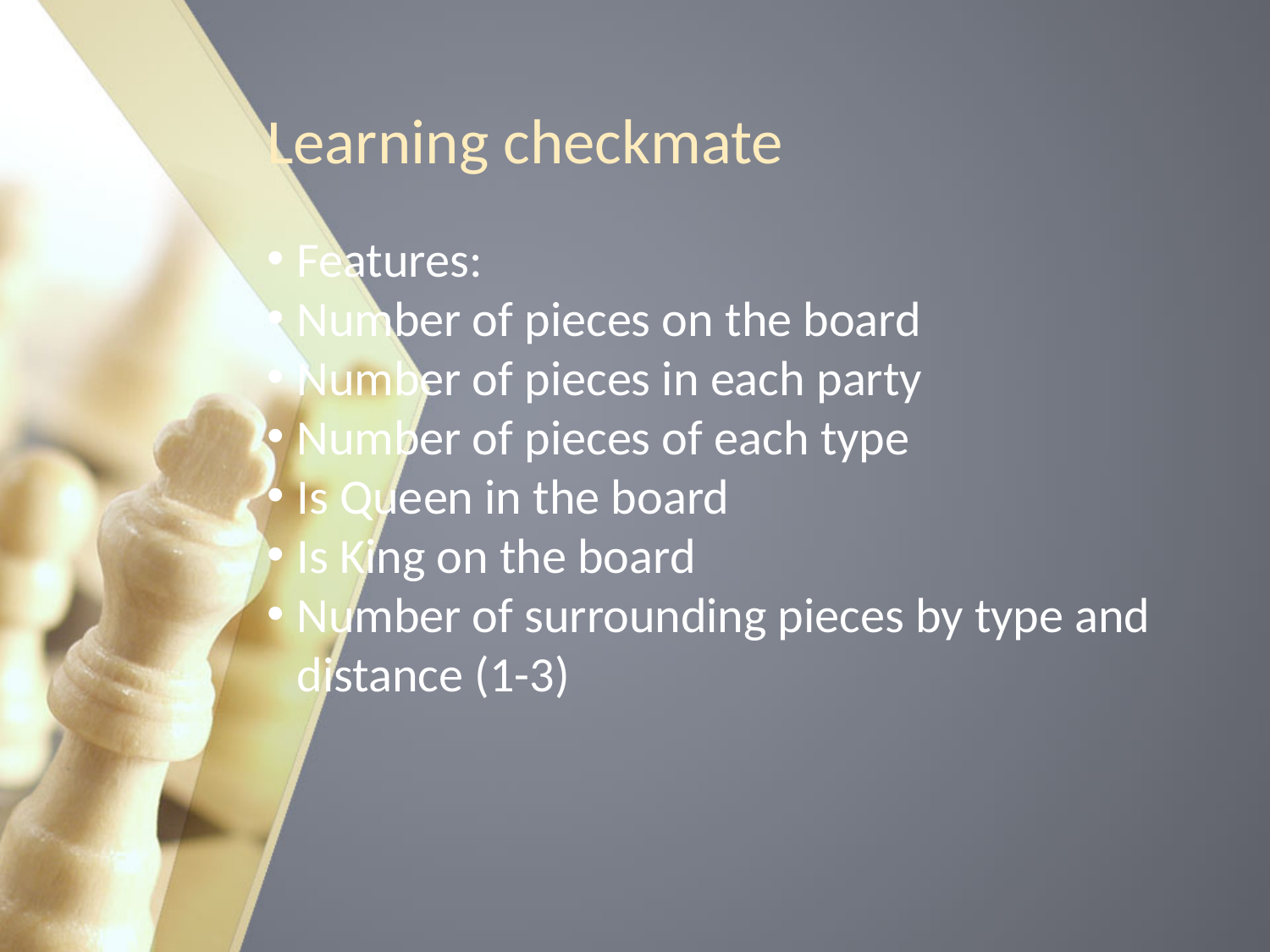

Learning checkmate
Features:
Number of pieces on the board
Number of pieces in each party
Number of pieces of each type
Is Queen in the board
Is King on the board
Number of surrounding pieces by type and distance (1-3)